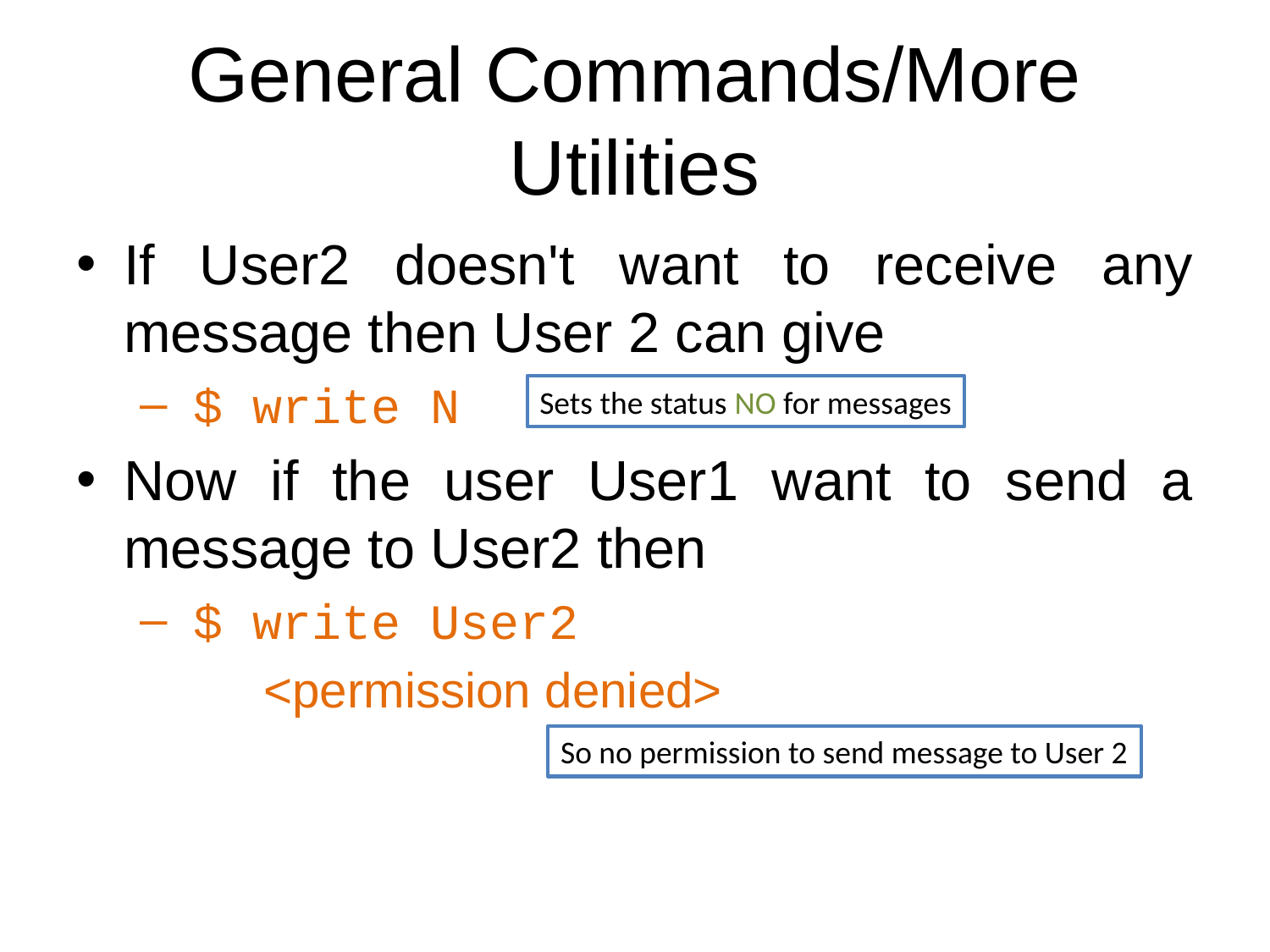

# General Commands/More Utilities
If User2 doesn't want to receive any message then User 2 can give
 $ write N
Now if the user User1 want to send a message to User2 then
 $ write User2
         <permission denied>

Sets the status NO for messages
So no permission to send message to User 2